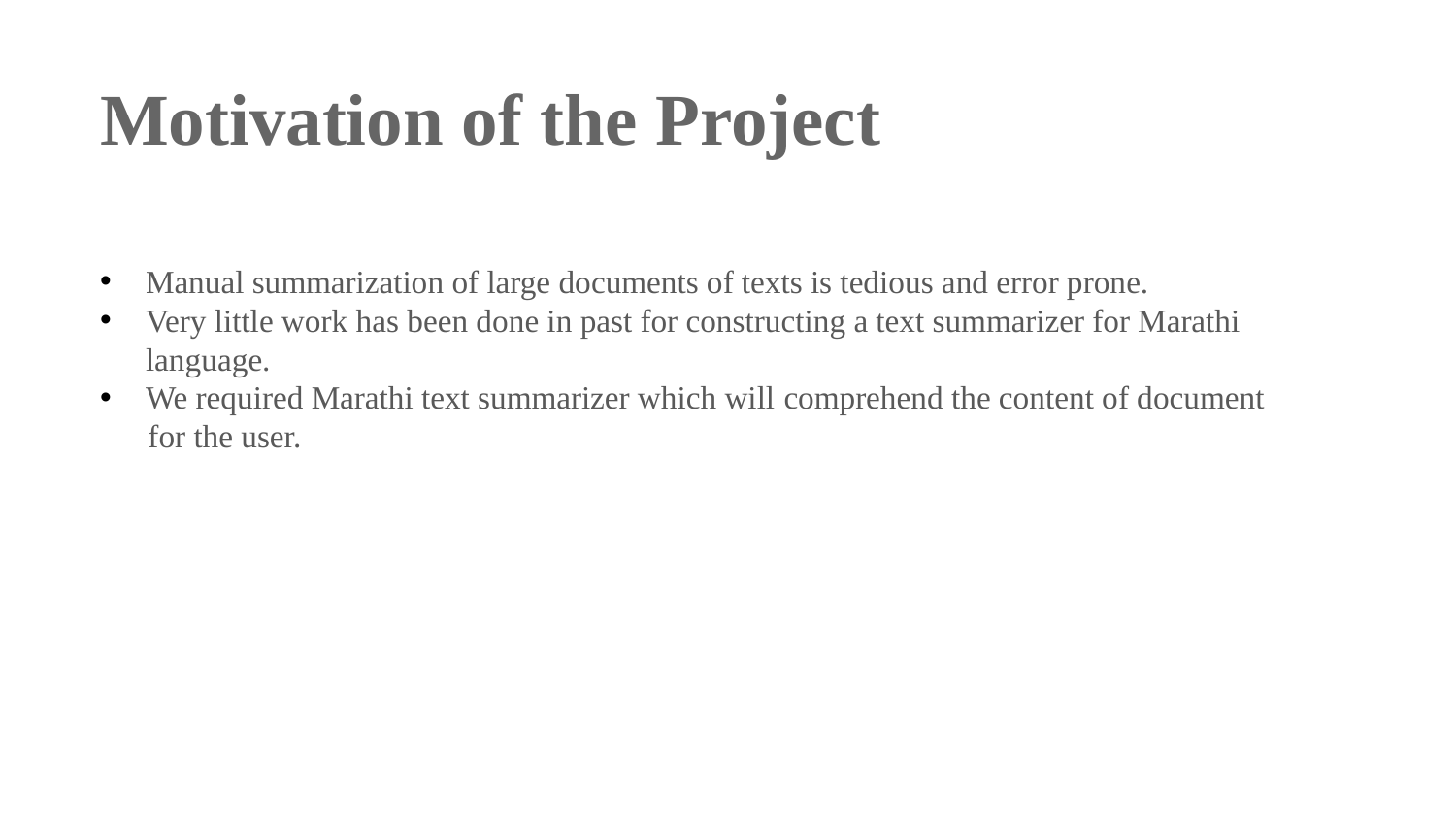

Motivation of the Project

Manual summarization of large documents of texts is tedious and error prone.
Very little work has been done in past for constructing a text summarizer for Marathi language.
We required Marathi text summarizer which will comprehend the content of document
      for the user.